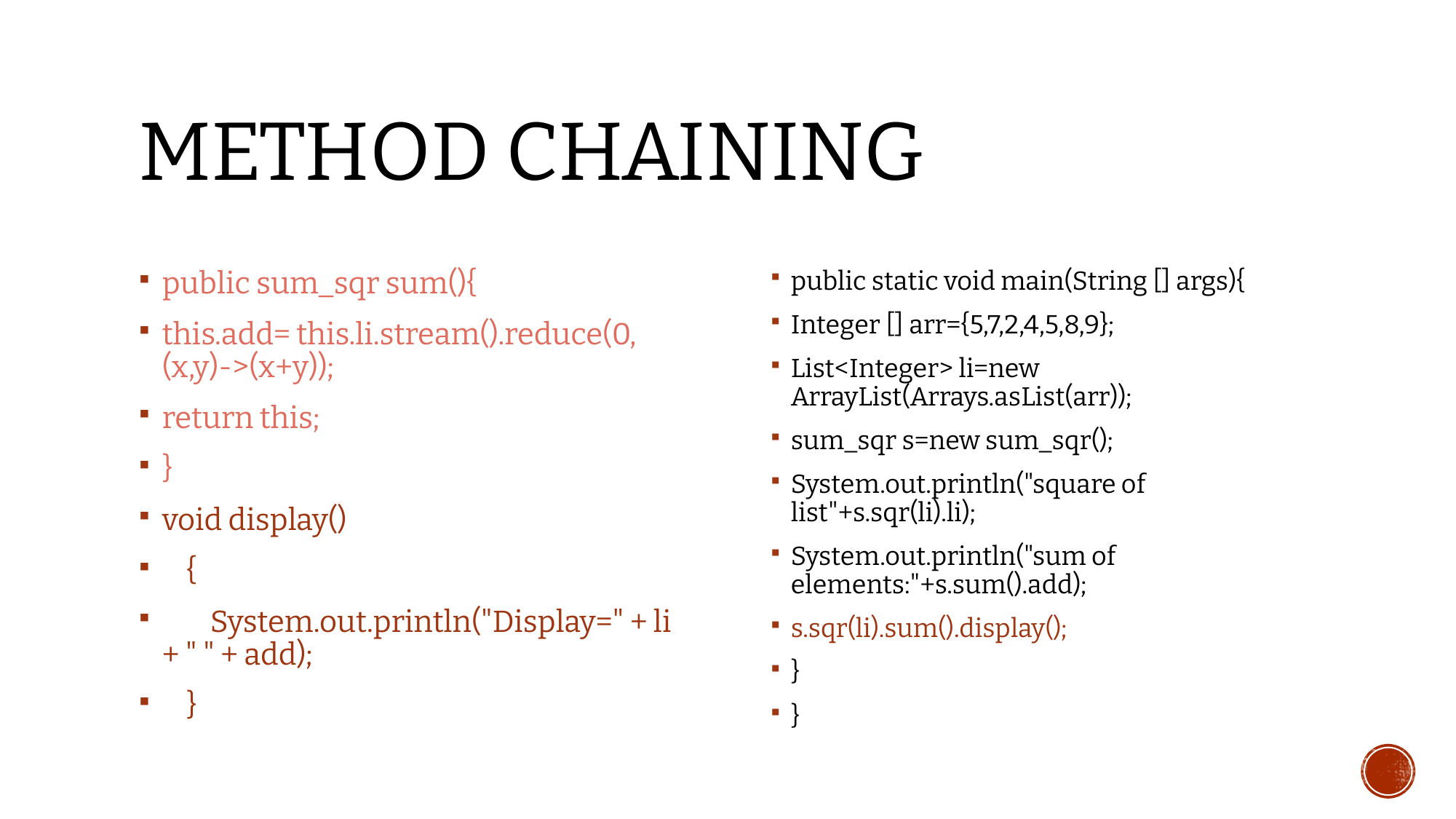

# Method chaining
public sum_sqr sum(){
this.add= this.li.stream().reduce(0,(x,y)->(x+y));
return this;
}
void display()
    {
        System.out.println("Display=" + li + " " + add);
    }

public static void main(String [] args){
Integer [] arr={5,7,2,4,5,8,9};
List<Integer> li=new ArrayList(Arrays.asList(arr));
sum_sqr s=new sum_sqr();
System.out.println("square of list"+s.sqr(li).li);
System.out.println("sum of elements:"+s.sum().add);
s.sqr(li).sum().display();
}
}